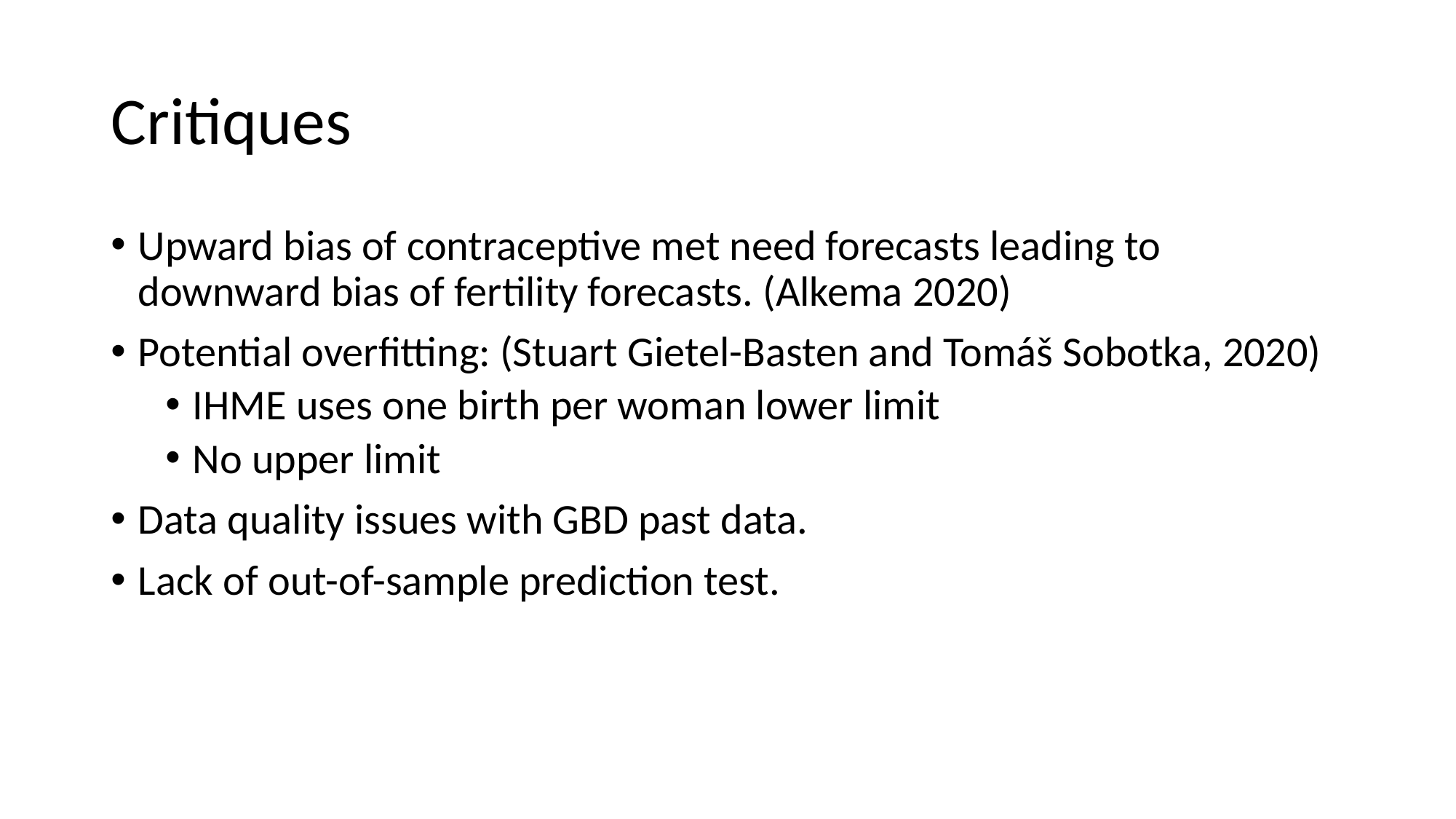

# Critiques
Upward bias of contraceptive met need forecasts leading to downward bias of fertility forecasts. (Alkema 2020)
Potential overfitting: (Stuart Gietel-Basten and Tomáš Sobotka, 2020)
IHME uses one birth per woman lower limit
No upper limit
Data quality issues with GBD past data.
Lack of out-of-sample prediction test.